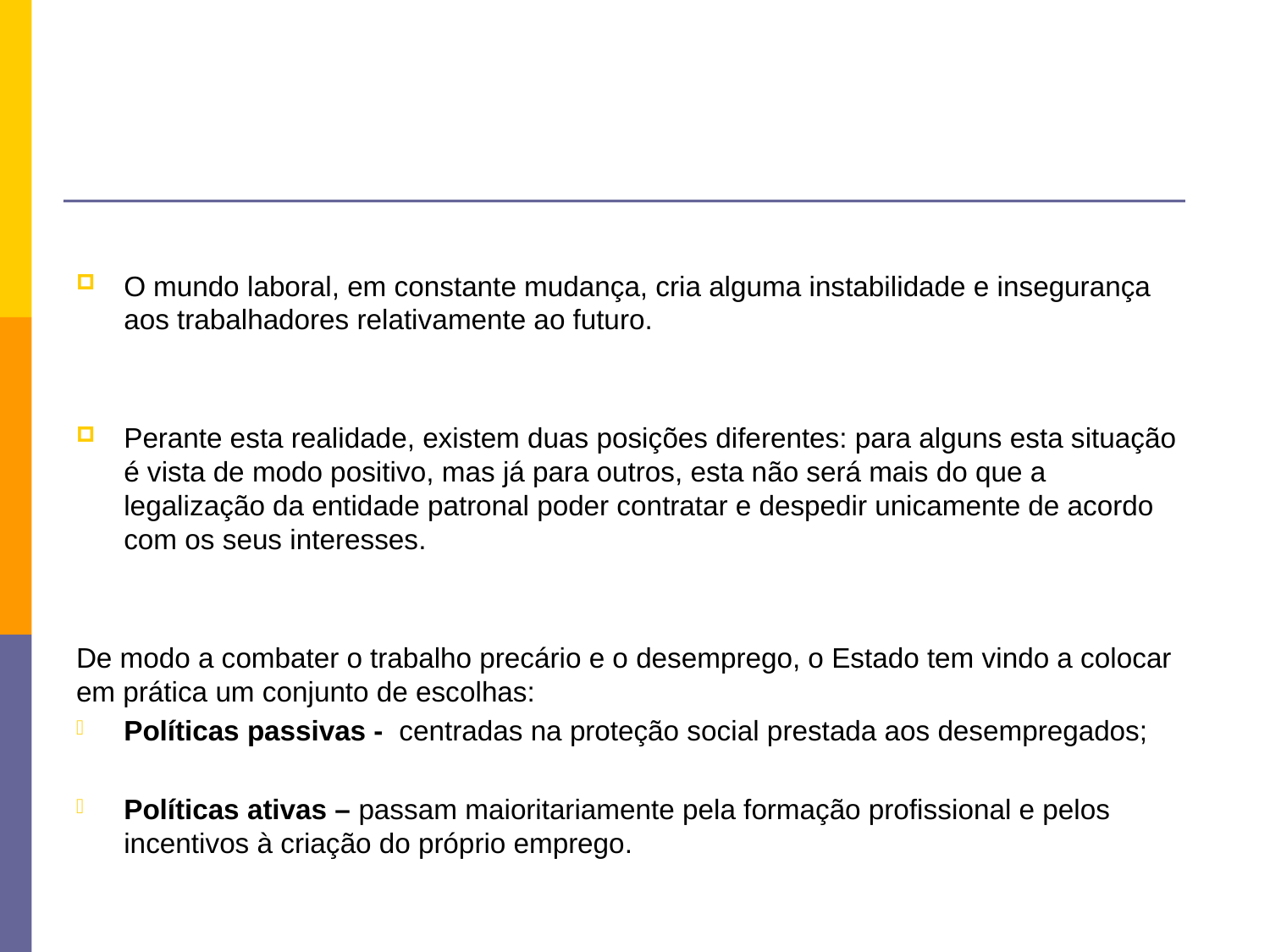

O mundo laboral, em constante mudança, cria alguma instabilidade e insegurança aos trabalhadores relativamente ao futuro.

Perante esta realidade, existem duas posições diferentes: para alguns esta situação é vista de modo positivo, mas já para outros, esta não será mais do que a legalização da entidade patronal poder contratar e despedir unicamente de acordo com os seus interesses.

De modo a combater o trabalho precário e o desemprego, o Estado tem vindo a colocar em prática um conjunto de escolhas:
Políticas passivas -  centradas na proteção social prestada aos desempregados;

Políticas ativas – passam maioritariamente pela formação profissional e pelos incentivos à criação do próprio emprego.